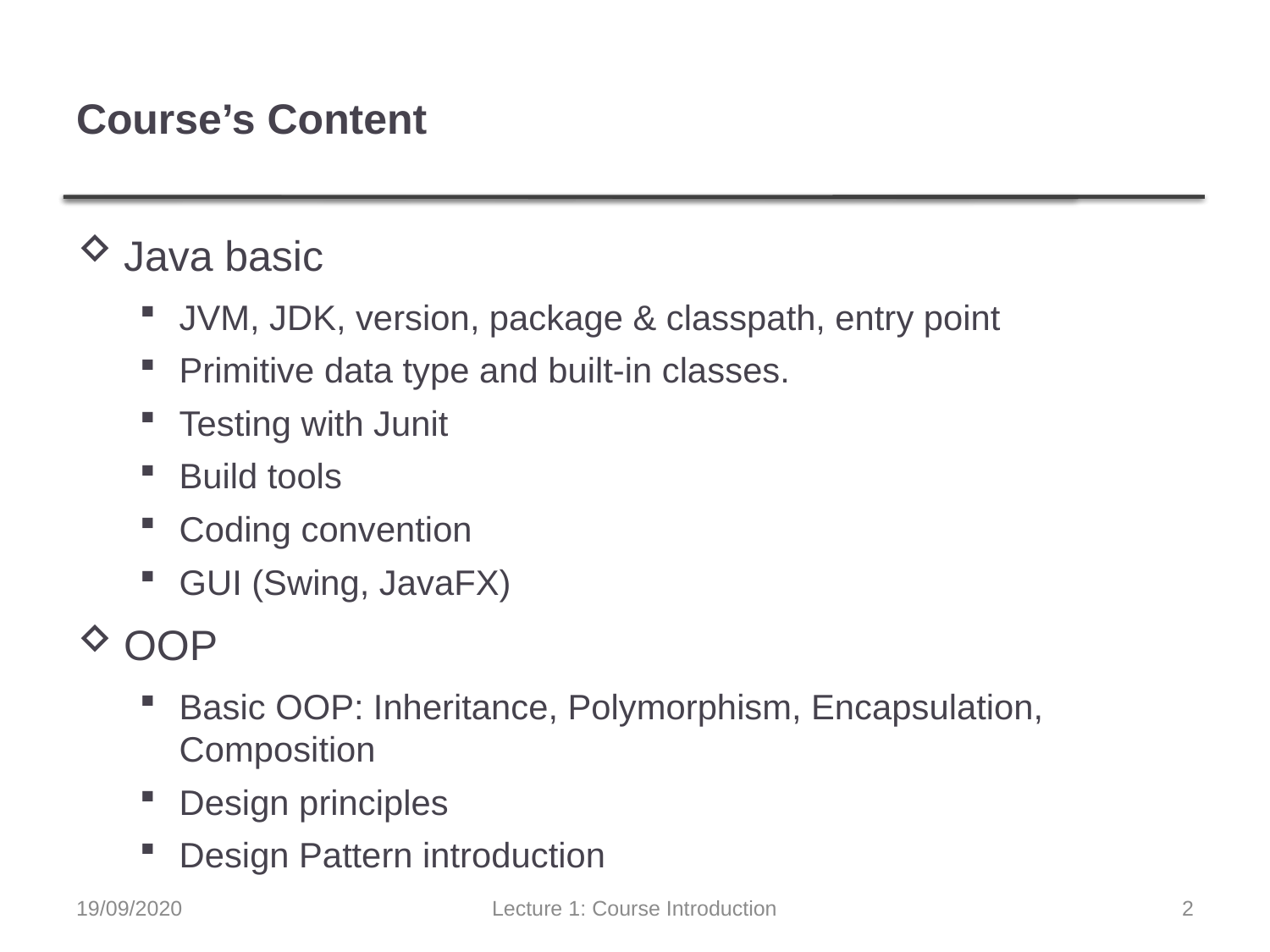

# Course’s Content
Java basic
JVM, JDK, version, package & classpath, entry point
Primitive data type and built-in classes.
Testing with Junit
Build tools
Coding convention
GUI (Swing, JavaFX)
OOP
Basic OOP: Inheritance, Polymorphism, Encapsulation, Composition
Design principles
Design Pattern introduction
19/09/2020
Lecture 1: Course Introduction
2